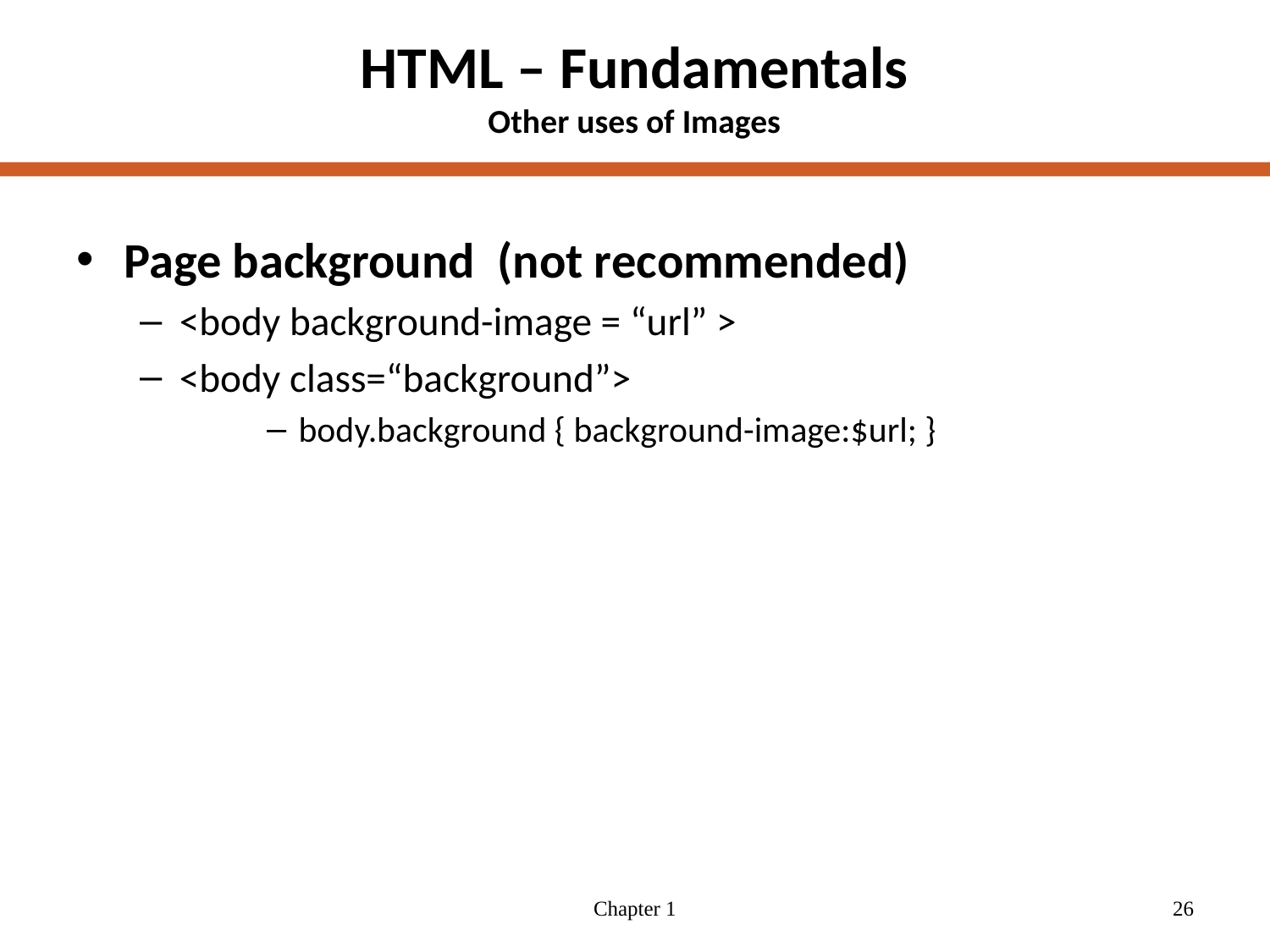

# HTML – Fundamentals Other uses of Images
Page background  (not recommended)
<body background-image = “url” >
<body class=“background”>
body.background { background-image:$url; }

Chapter 1
26